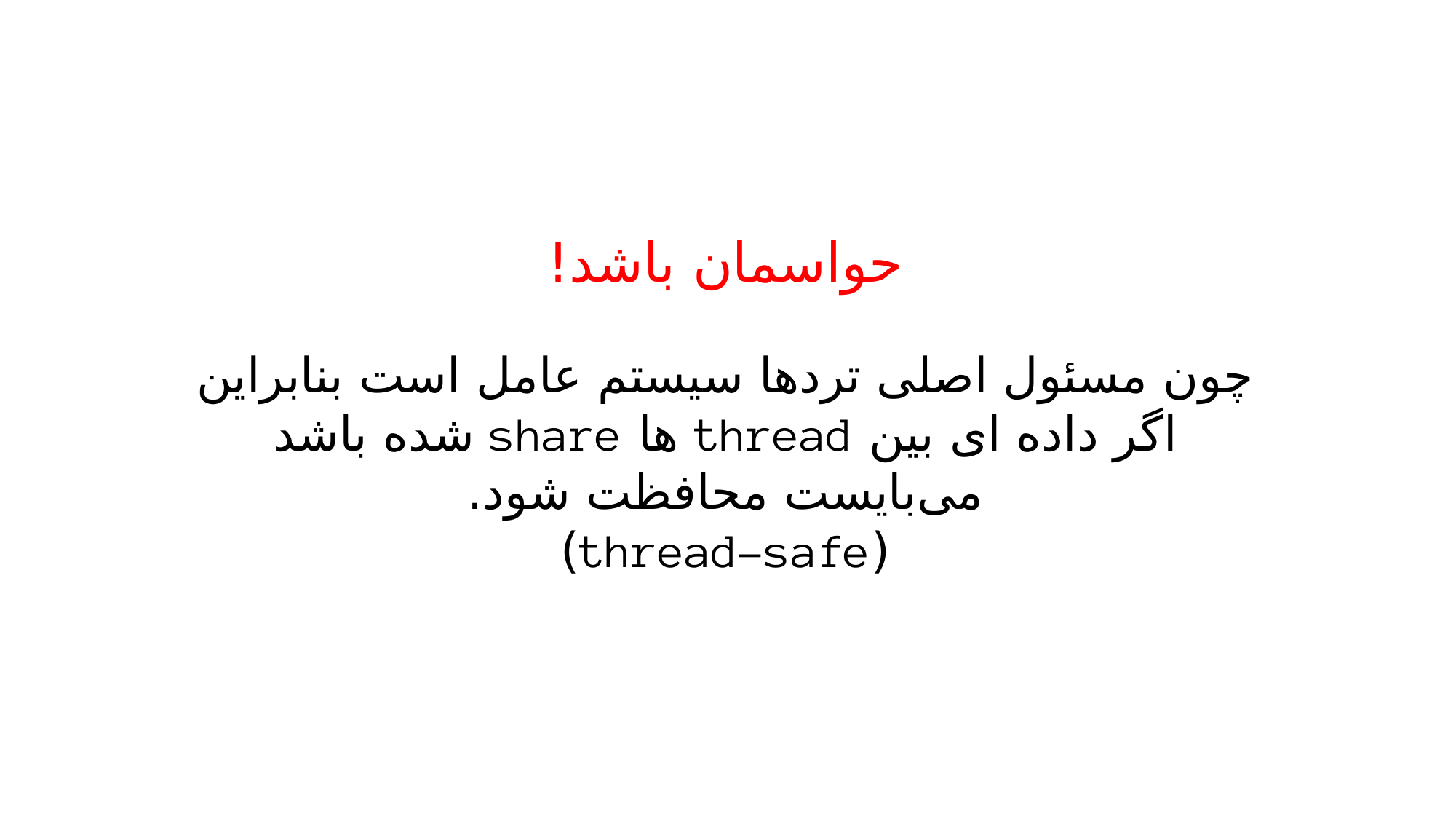

حواسمان باشد!
چون مسئول اصلی تردها سیستم عامل است بنابراین اگر داده ای بین thread ها share شده باشد می‌بایست محافظت شود.
(thread-safe)